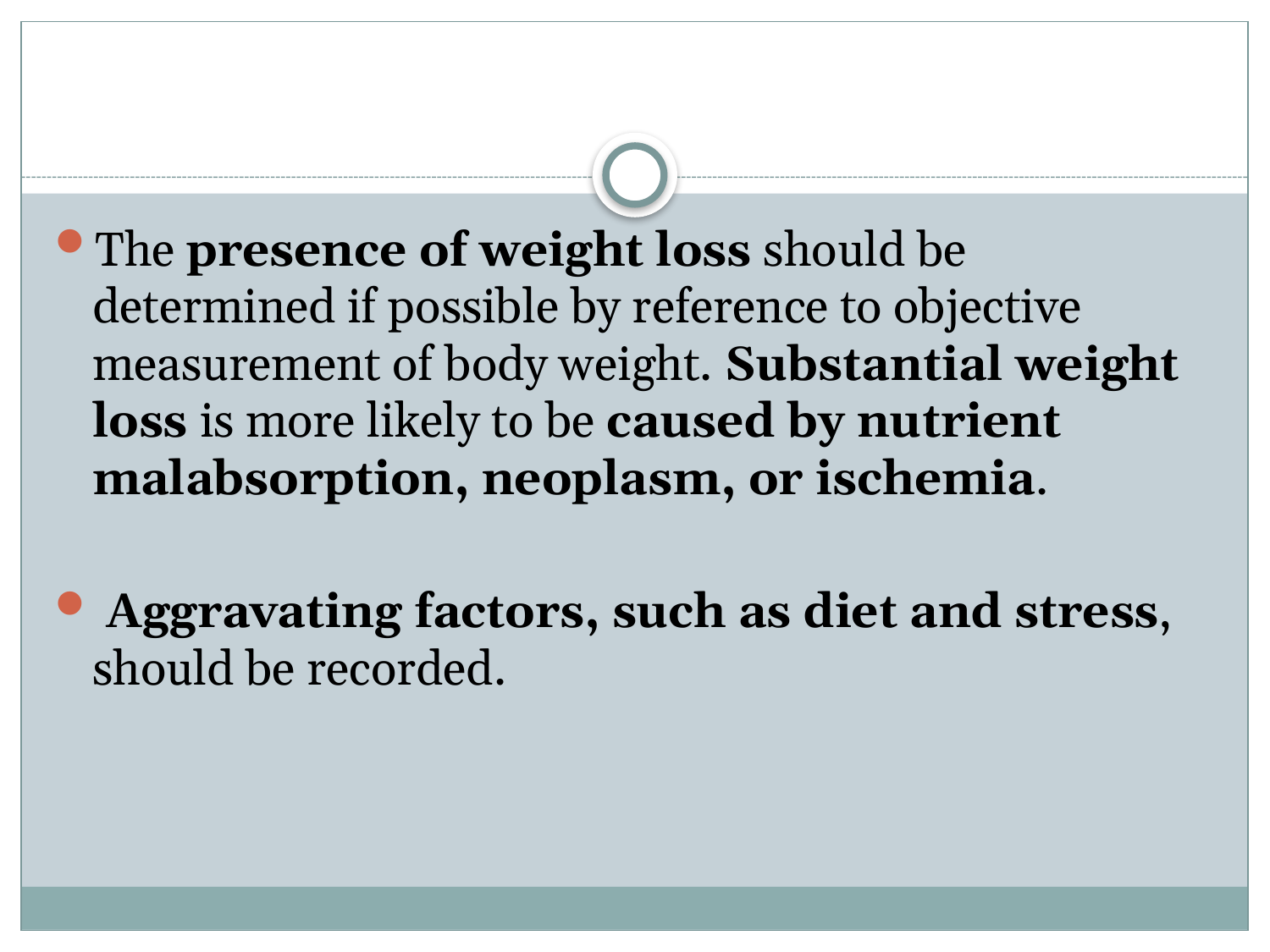

#
The presence of weight loss should be determined if possible by reference to objective measurement of body weight. Substantial weight loss is more likely to be caused by nutrient malabsorption, neoplasm, or ischemia.

 Aggravating factors, such as diet and stress, should be recorded.